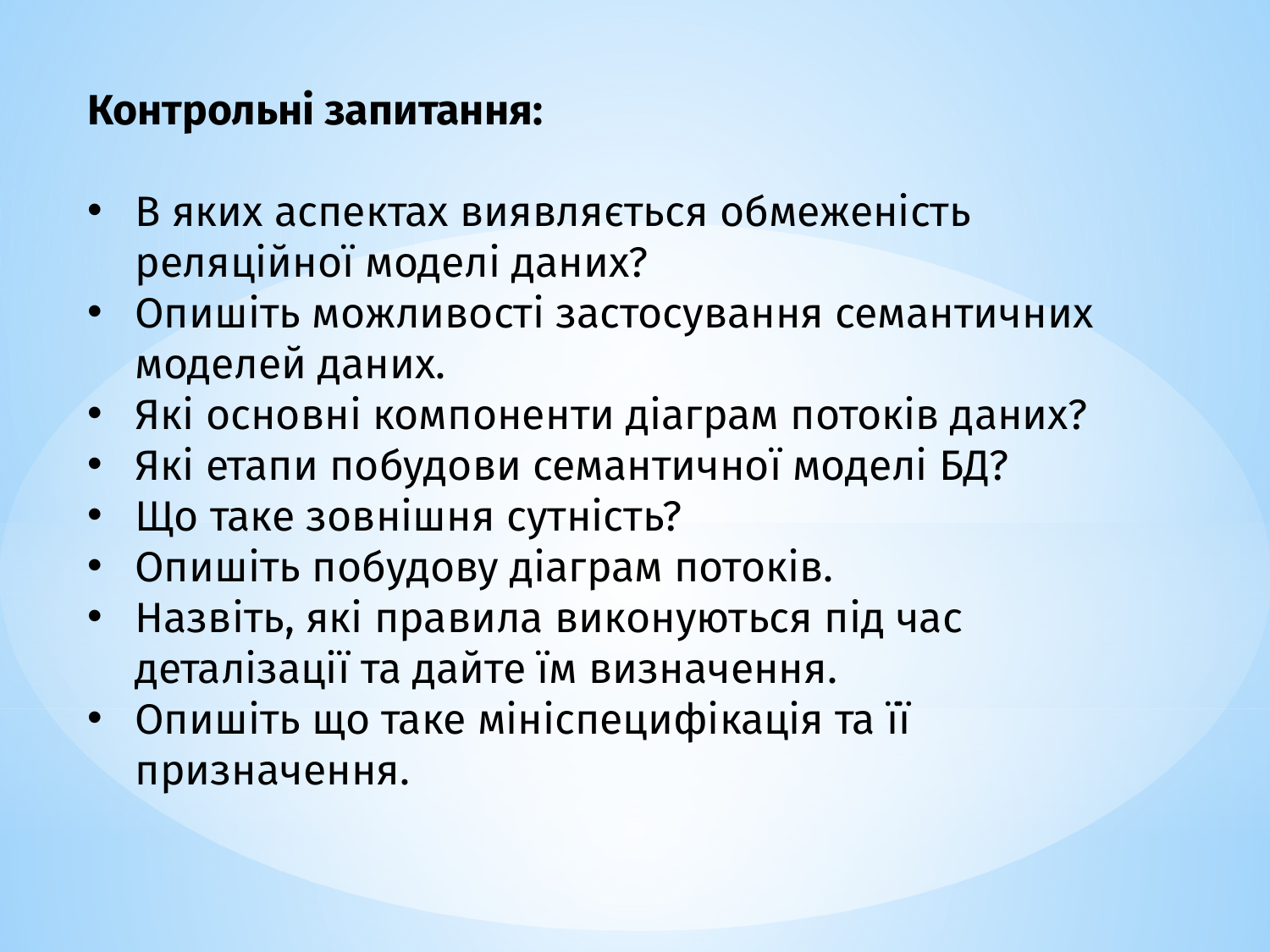

Контрольні запитання:

В яких аспектах виявляється обмеженість реляційної моделі даних?
Опишіть можливості застосування семантичних моделей даних.
Які основні компоненти діаграм потоків даних?
Які етапи побудови семантичної моделі БД?
Що таке зовнішня сутність?
Опишіть побудову діаграм потоків.
Назвіть, які правила виконуються під час деталізації та дайте їм визначення.
Опишіть що таке мініспецифікація та її призначення.